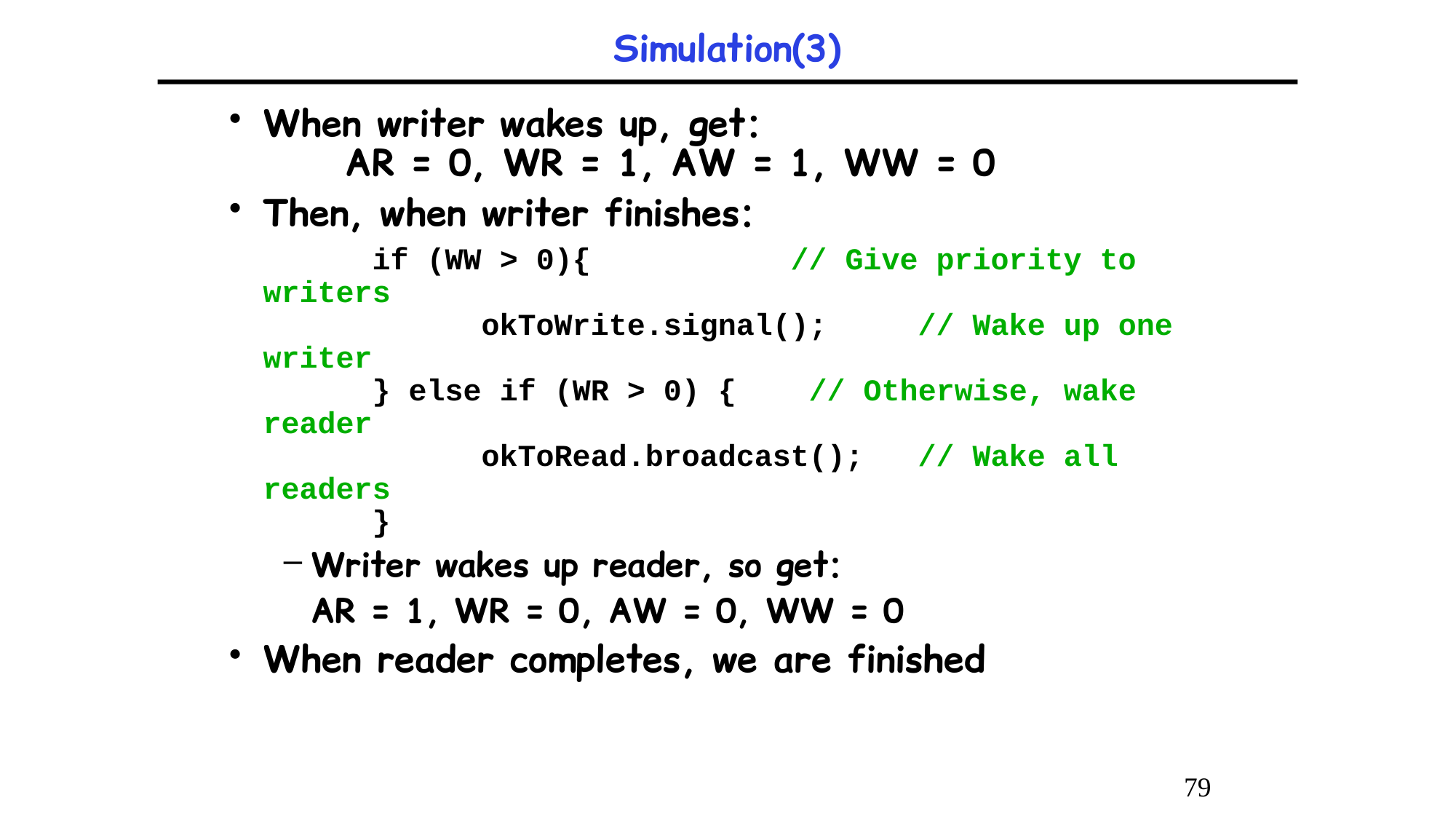

# Simulation(3)
When writer wakes up, get:
	AR = 0, WR = 1, AW = 1, WW = 0
Then, when writer finishes:
		if (WW > 0){           // Give priority to writers
		okToWrite.signal();	// Wake up one writer
	} else if (WR > 0) {	// Otherwise, wake reader
		okToRead.broadcast();	// Wake all readers
	}
Writer wakes up reader, so get:
	AR = 1, WR = 0, AW = 0, WW = 0
When reader completes, we are finished
79